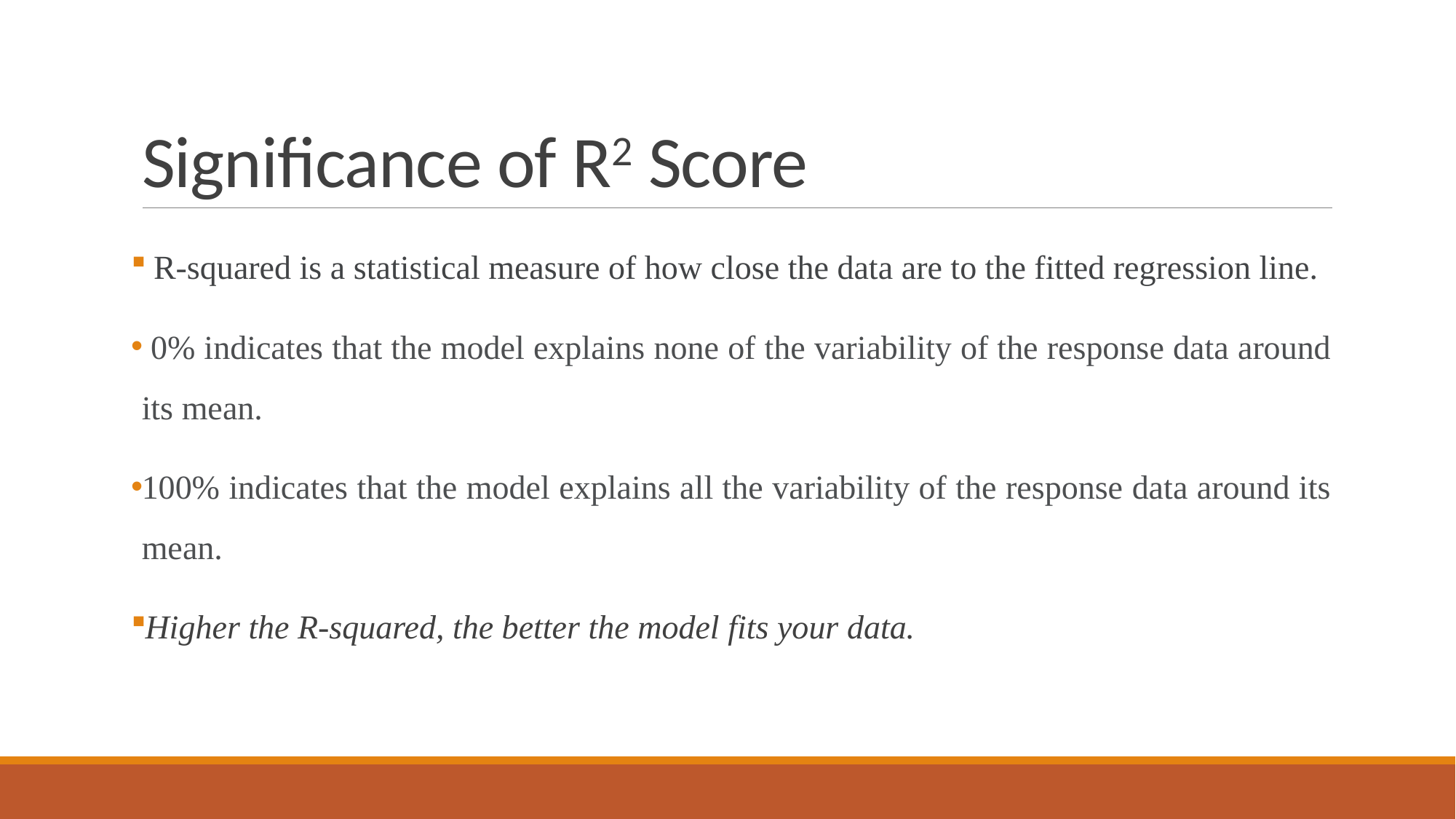

# Significance of R2 Score
 R-squared is a statistical measure of how close the data are to the fitted regression line.
 0% indicates that the model explains none of the variability of the response data around its mean.
100% indicates that the model explains all the variability of the response data around its mean.
Higher the R-squared, the better the model fits your data.